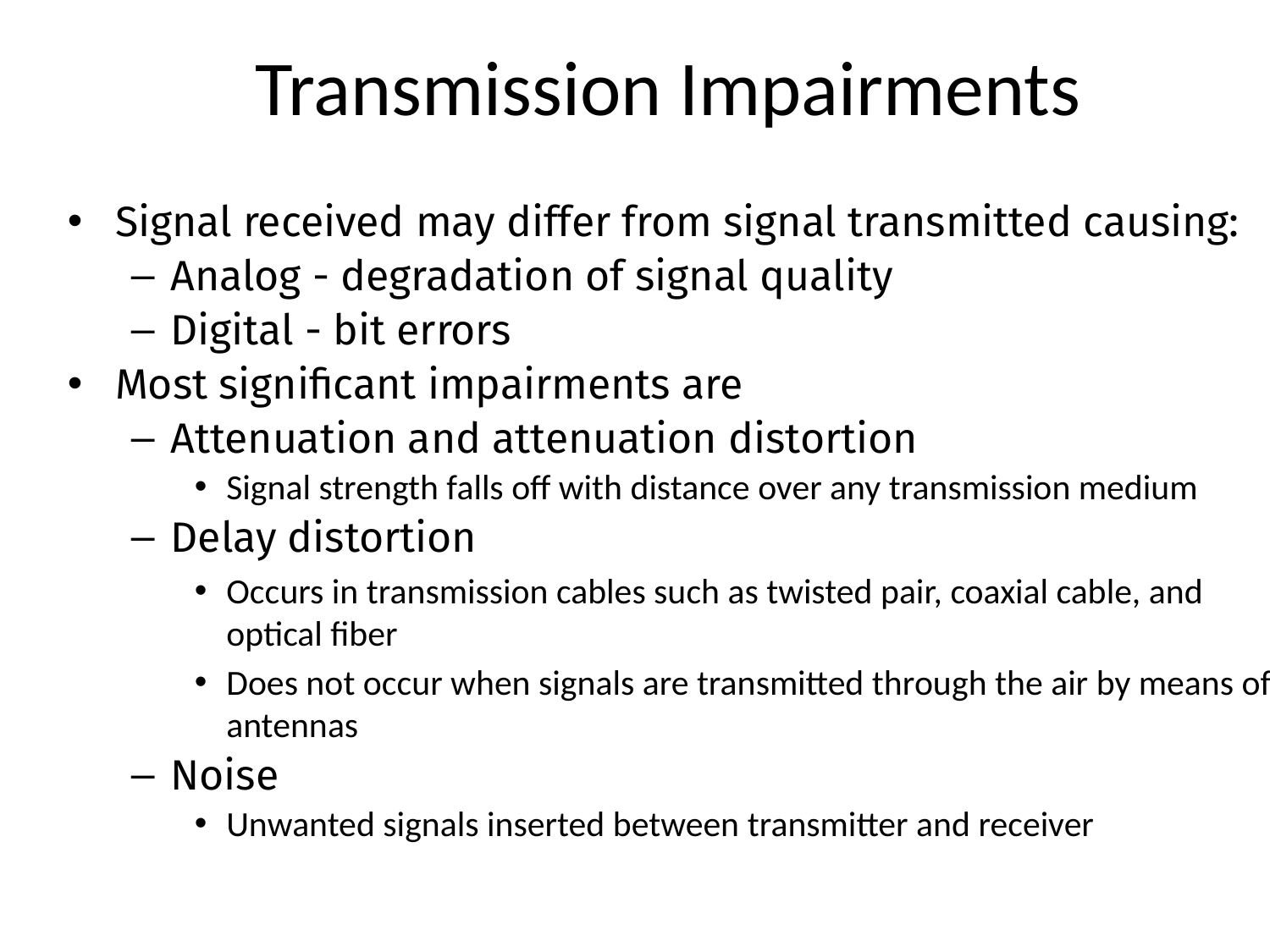

# Transmission Impairments
Signal received may differ from signal transmitted causing:
Analog - degradation of signal quality
Digital - bit errors
Most significant impairments are
Attenuation and attenuation distortion
Signal strength falls off with distance over any transmission medium
Delay distortion
Occurs in transmission cables such as twisted pair, coaxial cable, and optical fiber
Does not occur when signals are transmitted through the air by means of antennas
Noise
Unwanted signals inserted between transmitter and receiver